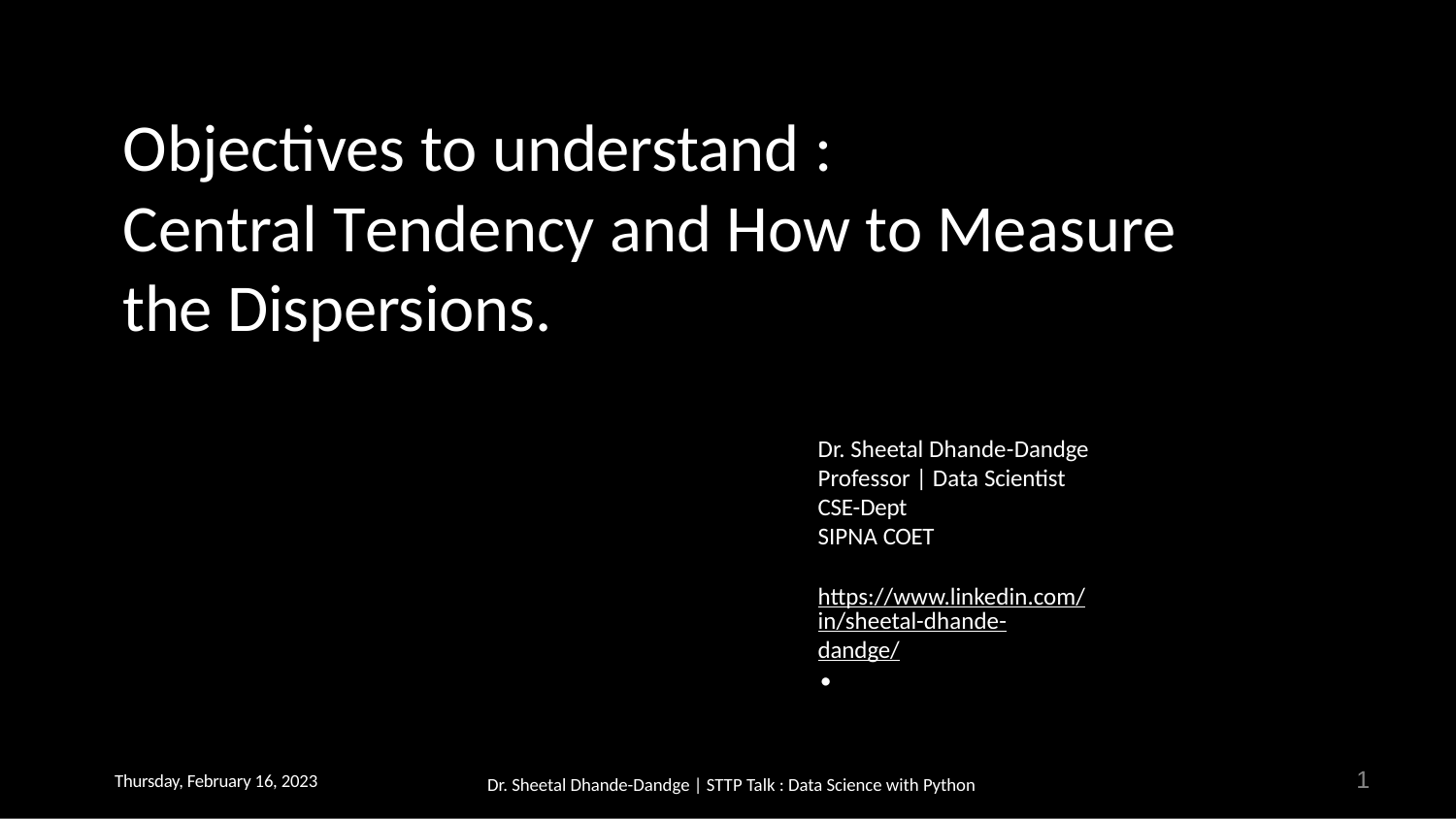

# Objectives to understand :
Central Tendency and How to Measure the Dispersions.
Dr. Sheetal Dhande-Dandge Professor | Data Scientist CSE-Dept
SIPNA COET

https://www.linkedin.com/in/sheetal-dhande-dandge/
.
1
Thursday, February 16, 2023
Dr. Sheetal Dhande-Dandge | STTP Talk : Data Science with Python